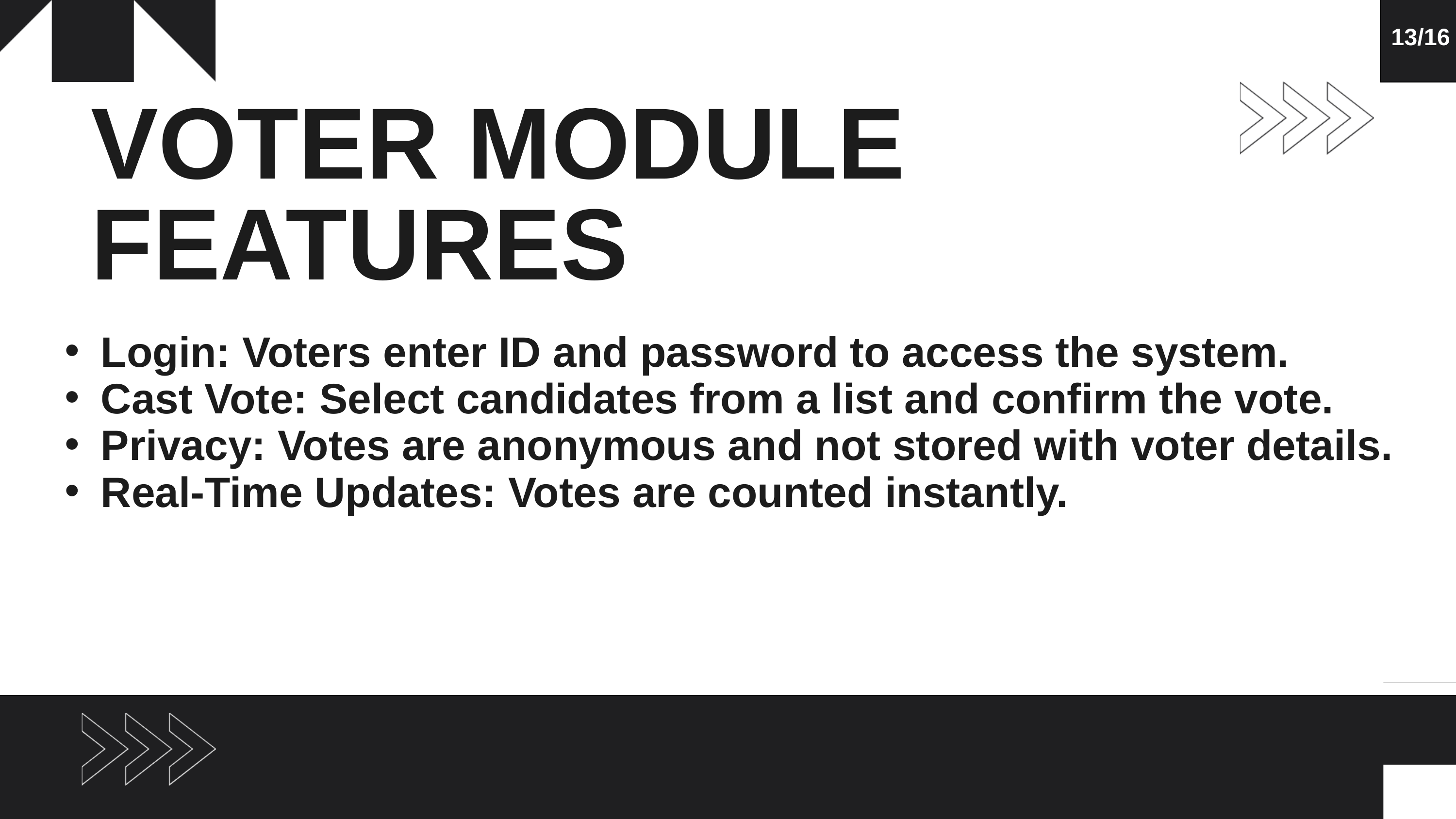

13/16

VOTER MODULE FEATURES
Login: Voters enter ID and password to access the system.
Cast Vote: Select candidates from a list and confirm the vote.
Privacy: Votes are anonymous and not stored with voter details.
Real-Time Updates: Votes are counted instantly.